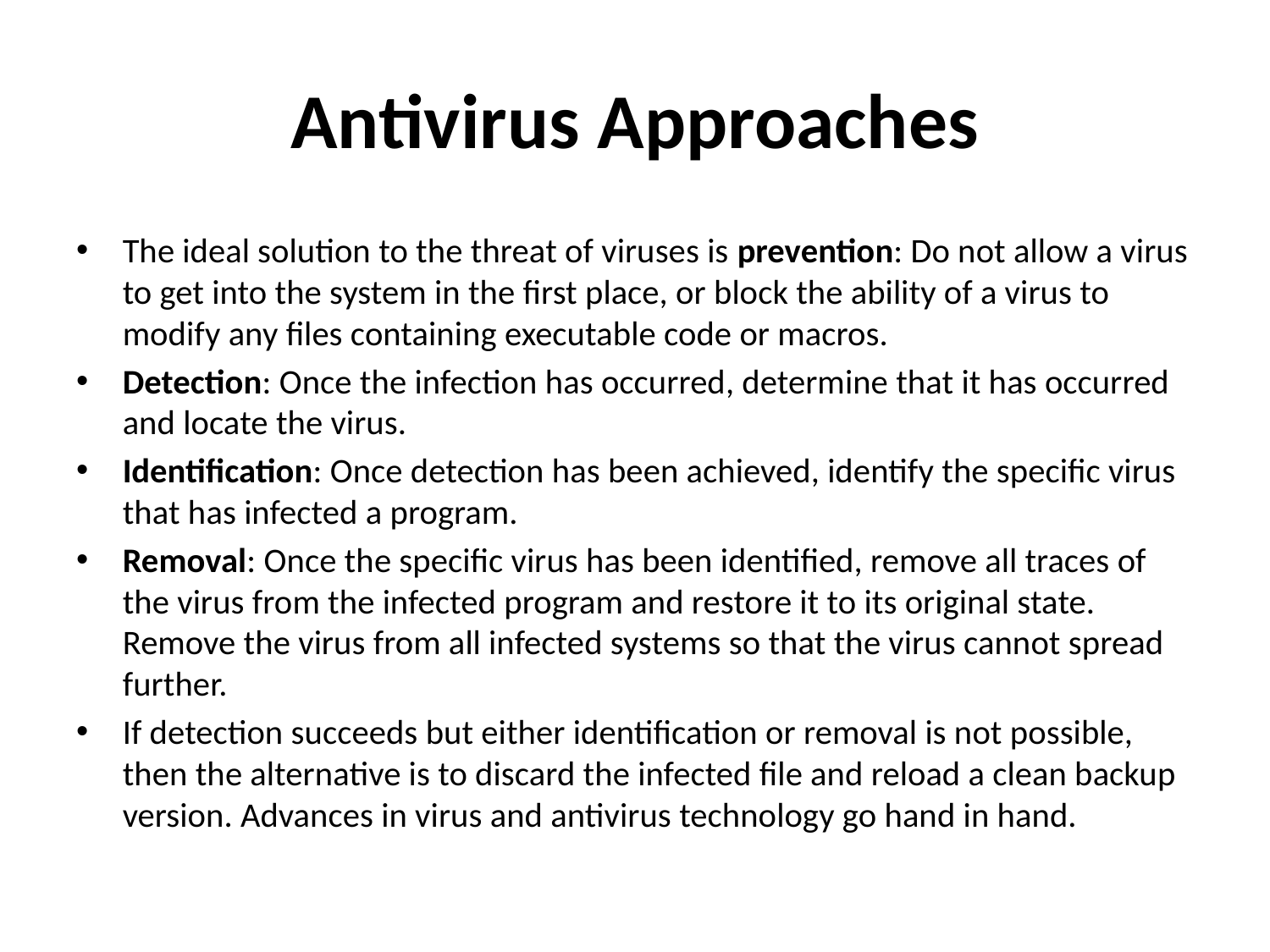

# Antivirus Approaches
The ideal solution to the threat of viruses is prevention: Do not allow a virus to get into the system in the first place, or block the ability of a virus to modify any files containing executable code or macros.
Detection: Once the infection has occurred, determine that it has occurred and locate the virus.
Identification: Once detection has been achieved, identify the specific virus that has infected a program.
Removal: Once the specific virus has been identified, remove all traces of the virus from the infected program and restore it to its original state. Remove the virus from all infected systems so that the virus cannot spread further.
If detection succeeds but either identification or removal is not possible, then the alternative is to discard the infected file and reload a clean backup version. Advances in virus and antivirus technology go hand in hand.